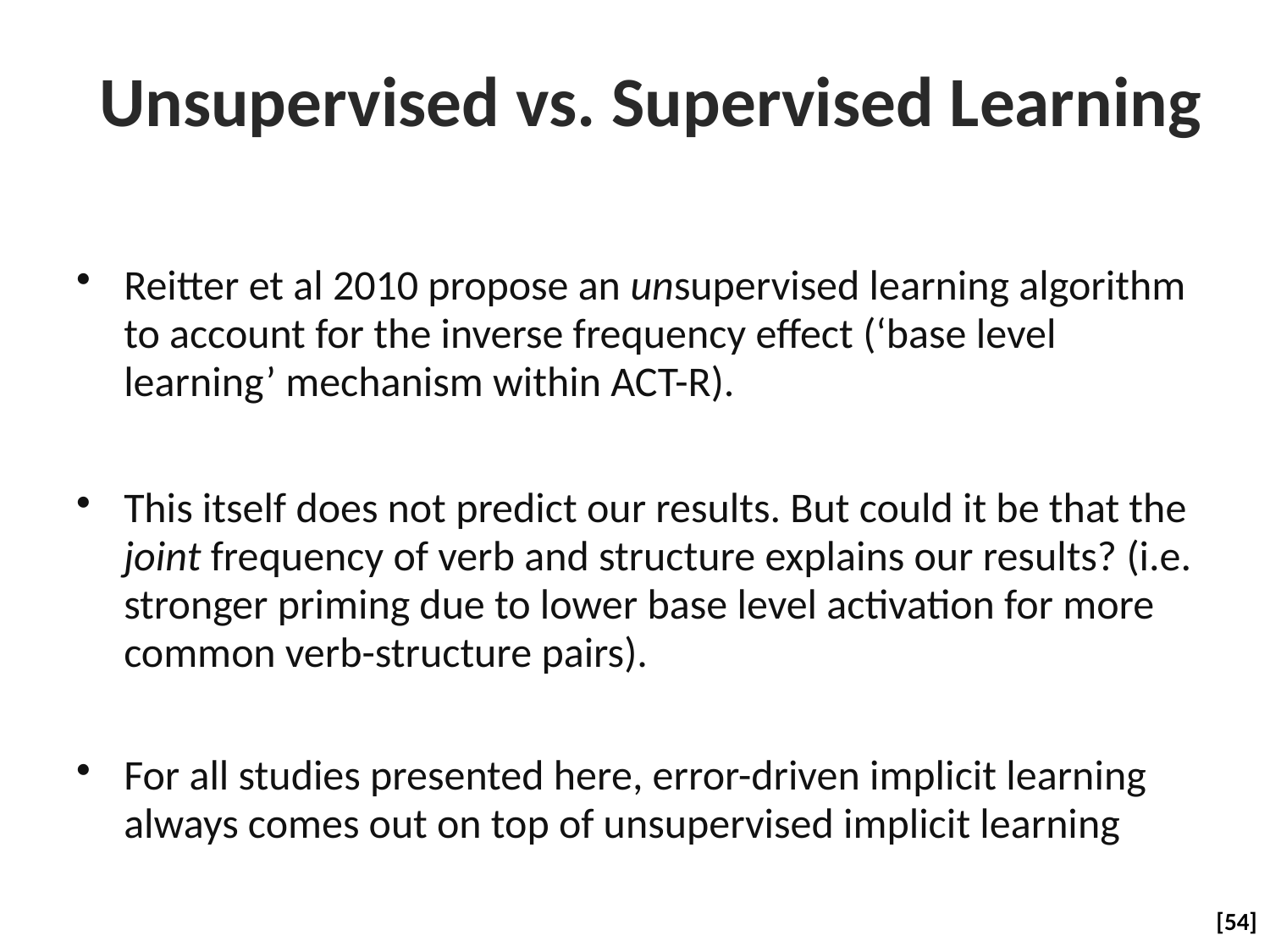

# Unsupervised vs. Supervised Learning
Reitter et al 2010 propose an unsupervised learning algorithm to account for the inverse frequency effect (‘base level learning’ mechanism within ACT-R).

This itself does not predict our results. But could it be that the joint frequency of verb and structure explains our results? (i.e. stronger priming due to lower base level activation for more common verb-structure pairs).

For all studies presented here, error-driven implicit learning always comes out on top of unsupervised implicit learning
 [54]